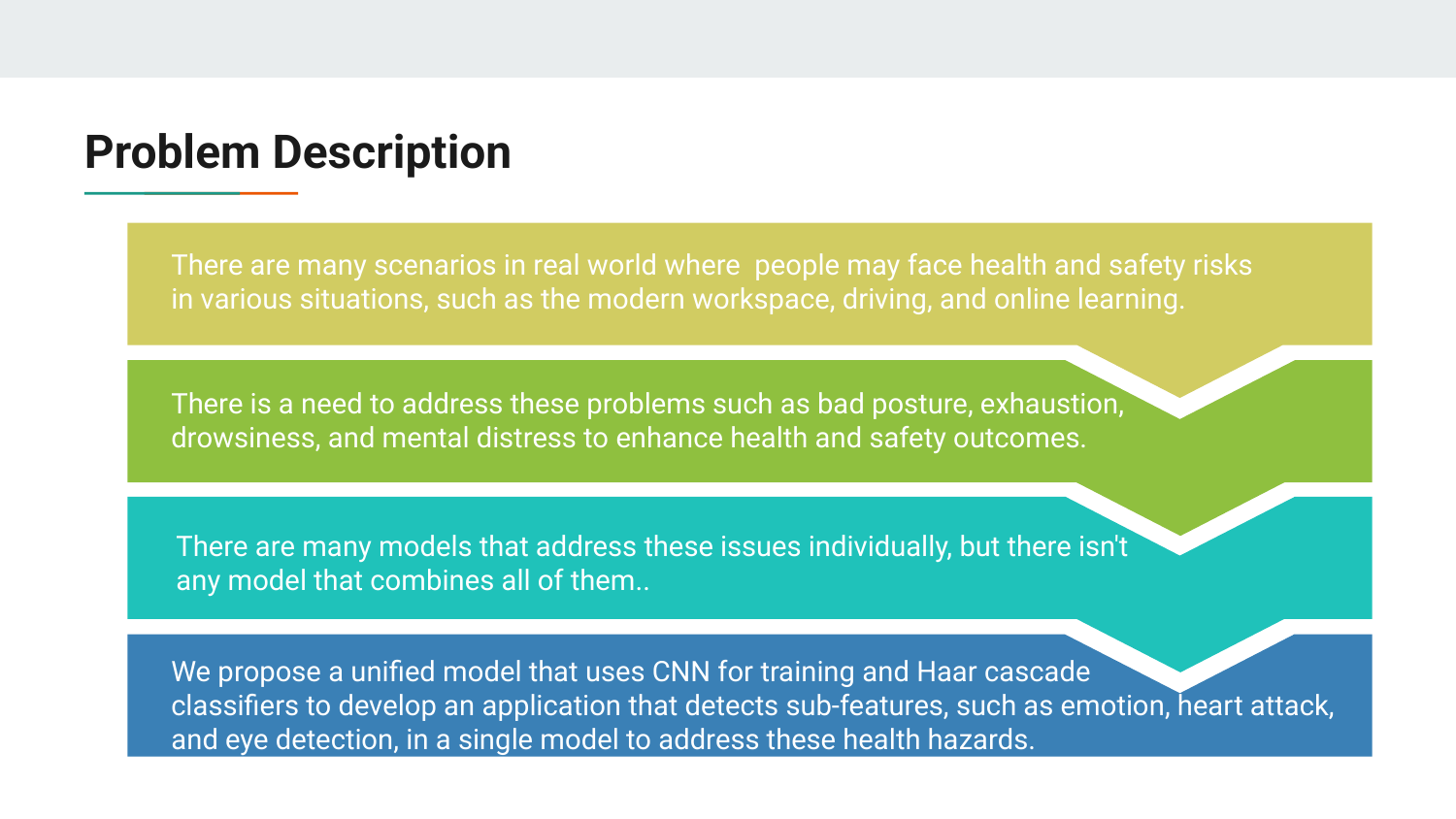

Problem Description

There are many scenarios in real world where  people may face health and safety risks in various situations, such as the modern workspace, driving, and online learning.

There is a need to address these problems such as bad posture, exhaustion, drowsiness, and mental distress to enhance health and safety outcomes.

There are many models that address these issues individually, but there isn't any model that combines all of them..

We propose a unified model that uses CNN for training and Haar cascade
classifiers to develop an application that detects sub-features, such as emotion, heart attack, and eye detection, in a single model to address these health hazards.